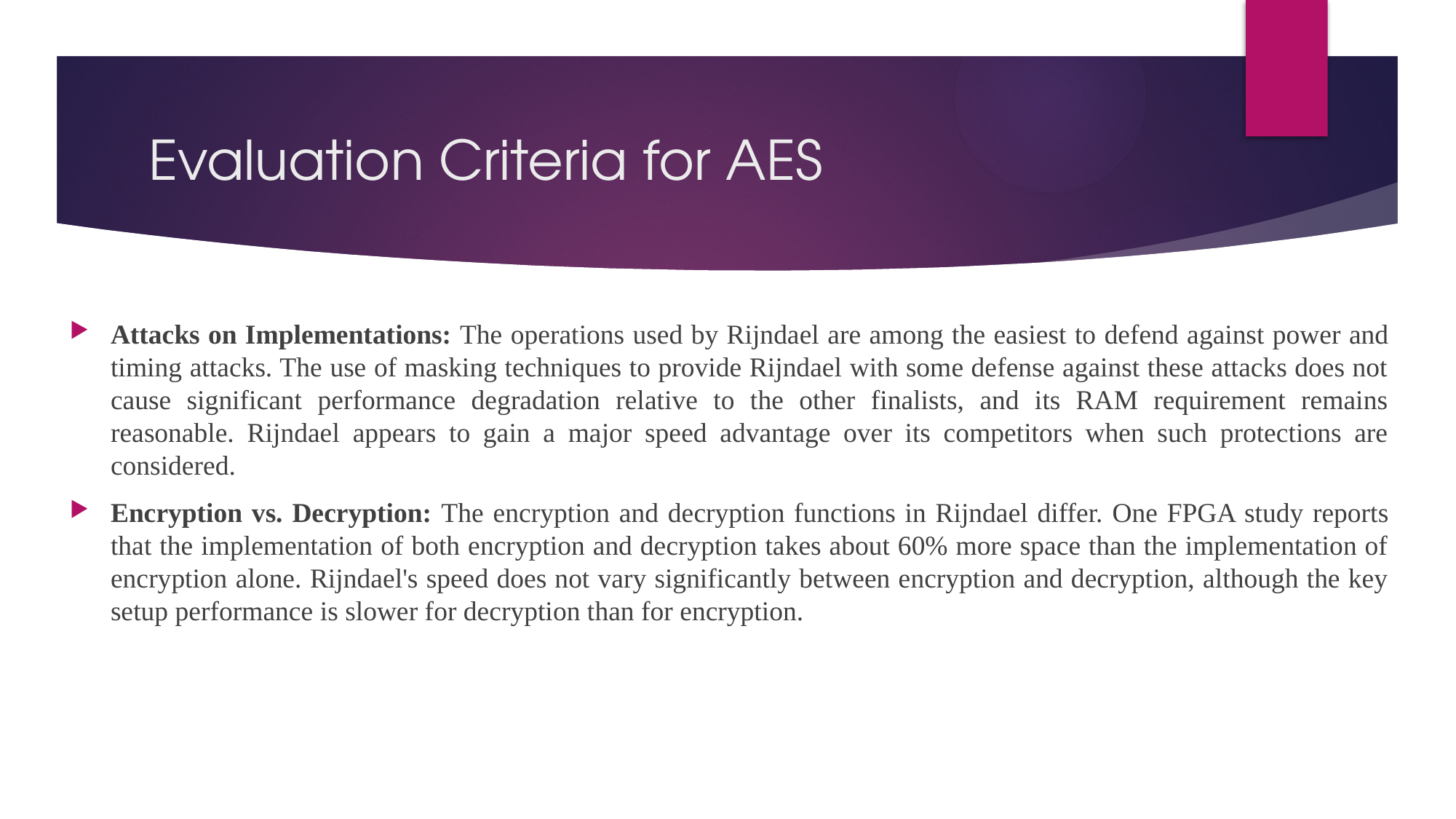

# Evaluation Criteria for AES
Attacks on Implementations: The operations used by Rijndael are among the easiest to defend against power and timing attacks. The use of masking techniques to provide Rijndael with some defense against these attacks does not cause significant performance degradation relative to the other finalists, and its RAM requirement remains reasonable. Rijndael appears to gain a major speed advantage over its competitors when such protections are considered.
Encryption vs. Decryption: The encryption and decryption functions in Rijndael differ. One FPGA study reports that the implementation of both encryption and decryption takes about 60% more space than the implementation of encryption alone. Rijndael's speed does not vary significantly between encryption and decryption, although the key setup performance is slower for decryption than for encryption.